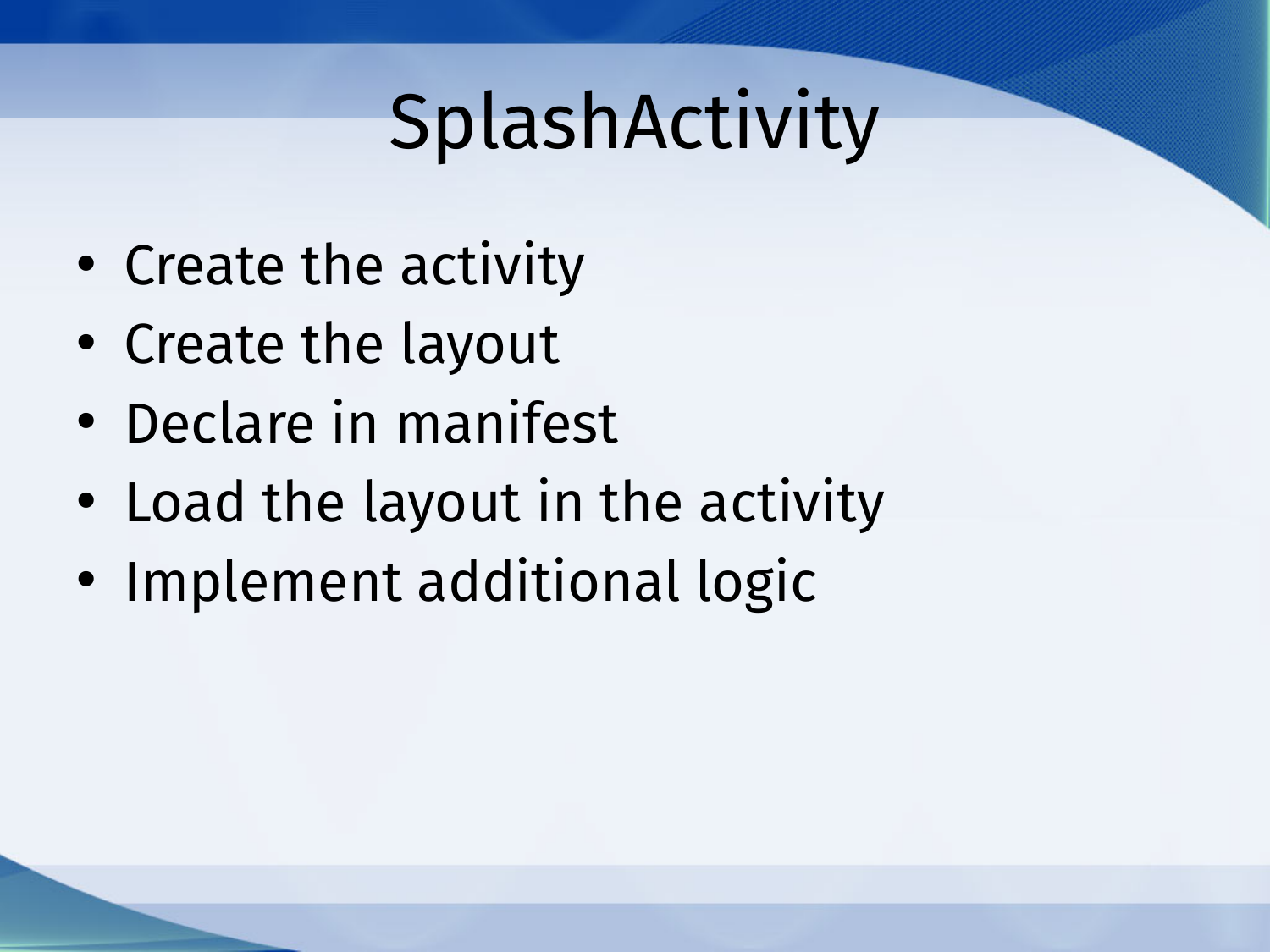

# SplashActivity
Create the activity
Create the layout
Declare in manifest
Load the layout in the activity
Implement additional logic